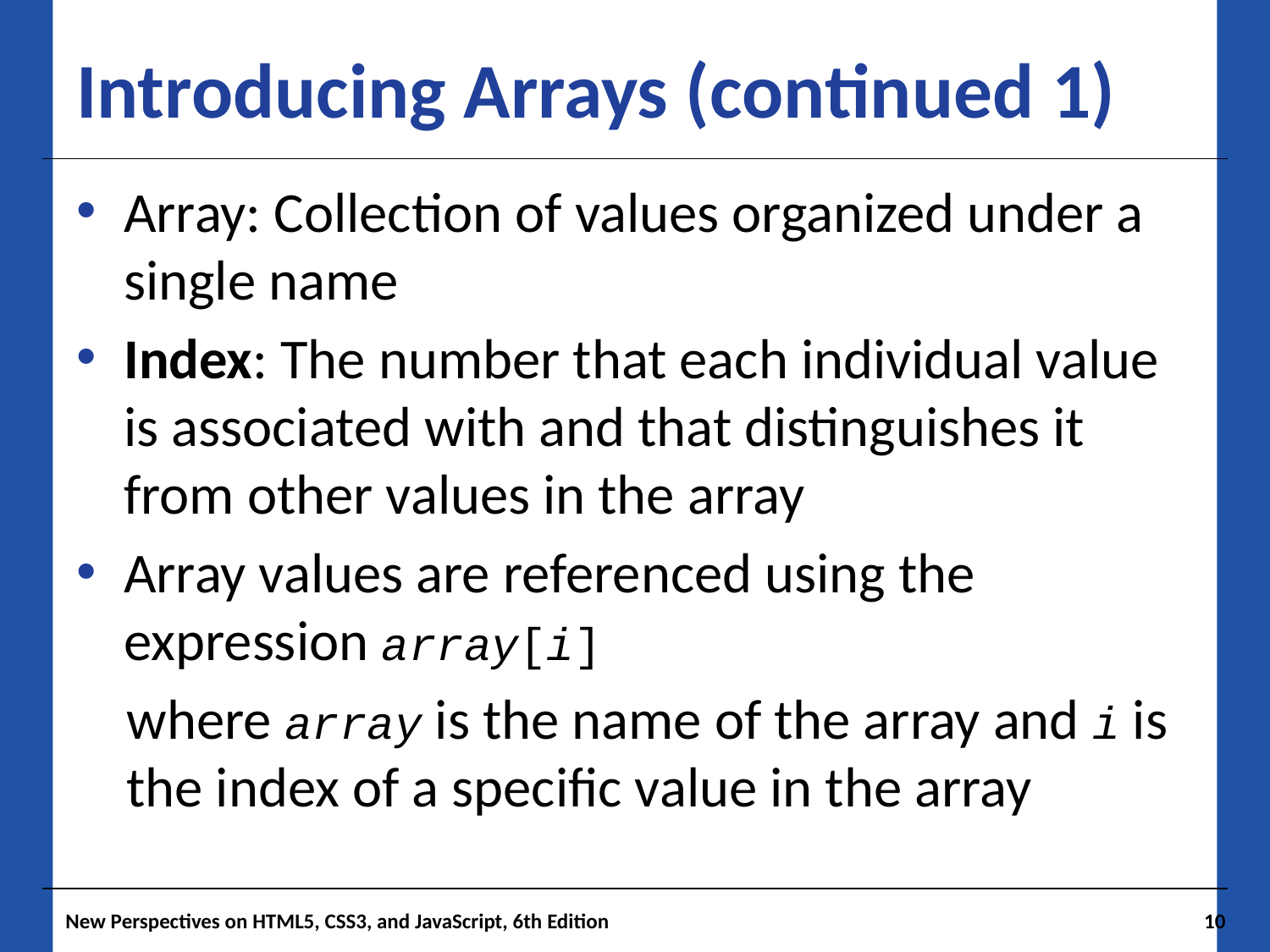

# Introducing Arrays (continued 1)
Array: Collection of values organized under a single name
Index: The number that each individual value is associated with and that distinguishes it from other values in the array
Array values are referenced using the expression array[i]
where array is the name of the array and i is the index of a specific value in the array
New Perspectives on HTML5, CSS3, and JavaScript, 6th Edition
10